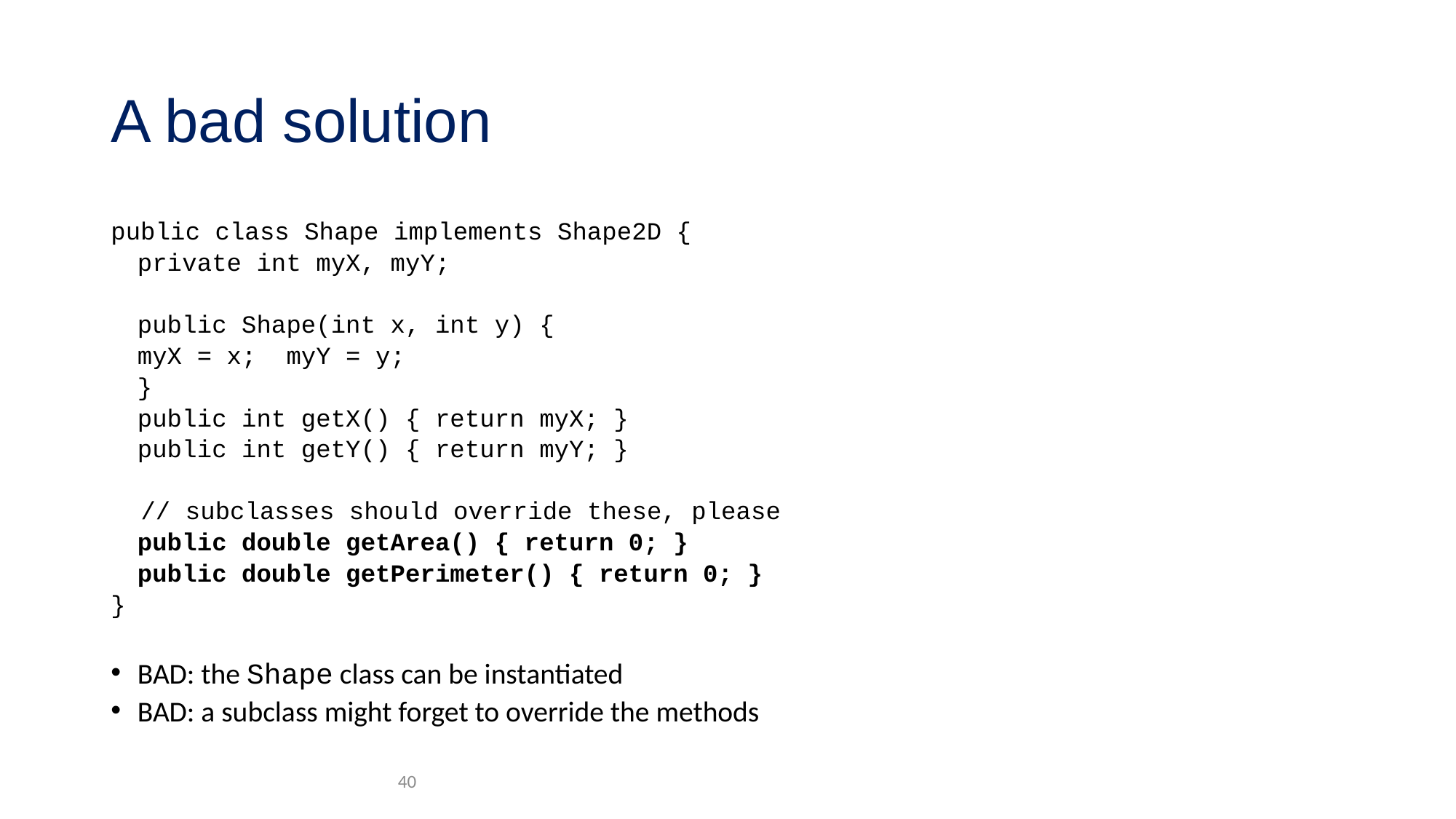

# A bad solution
public class Shape implements Shape2D {
	private int myX, myY;

	public Shape(int x, int y) {
		myX = x;  myY = y;
	}
	public int getX() { return myX; }
	public int getY() { return myY; }

  // subclasses should override these, please
	public double getArea() { return 0; }
	public double getPerimeter() { return 0; }
}

BAD: the Shape class can be instantiated
BAD: a subclass might forget to override the methods
40